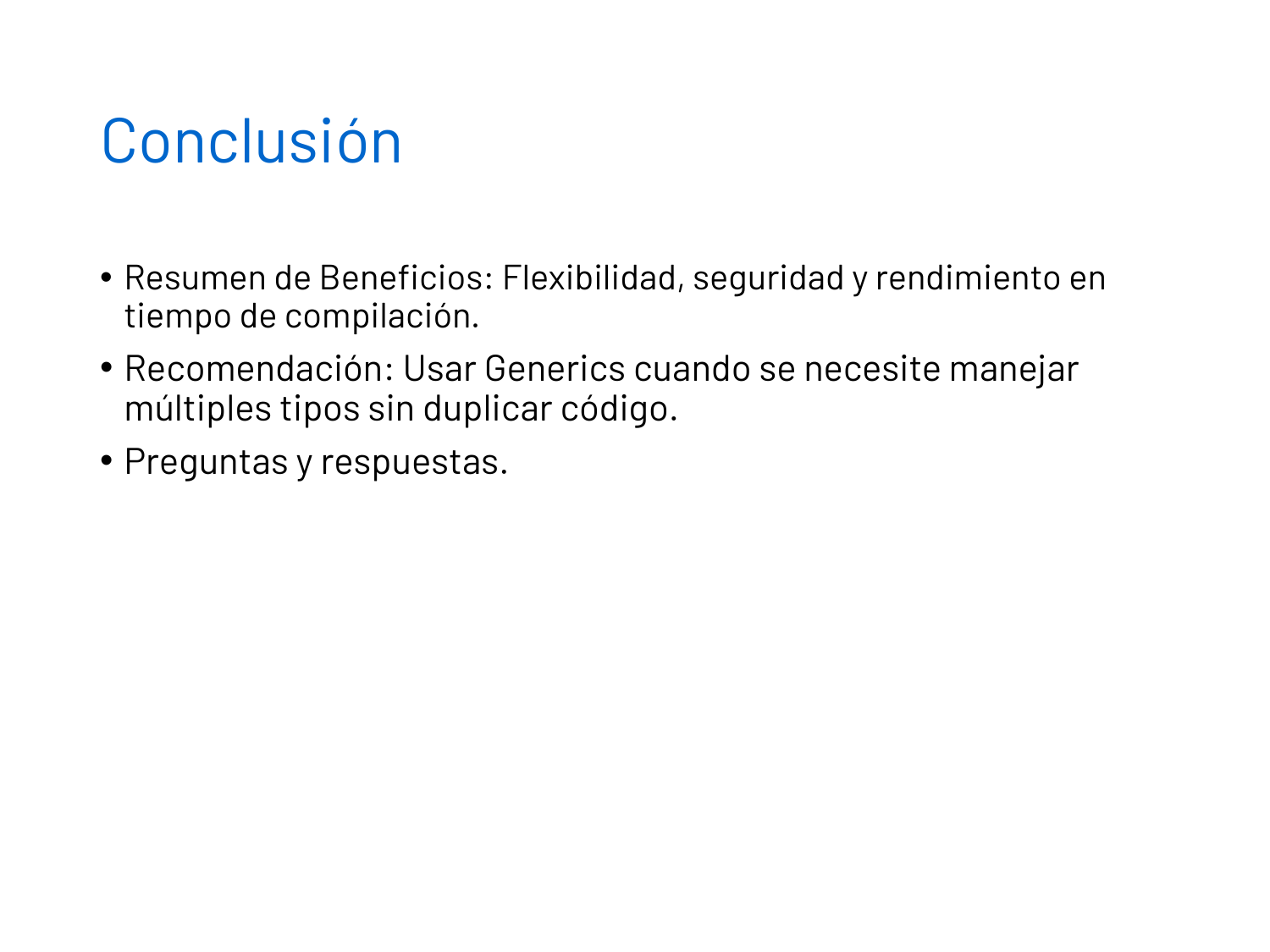

# Conclusión
Resumen de Beneficios: Flexibilidad, seguridad y rendimiento en tiempo de compilación.
Recomendación: Usar Generics cuando se necesite manejar múltiples tipos sin duplicar código.
Preguntas y respuestas.